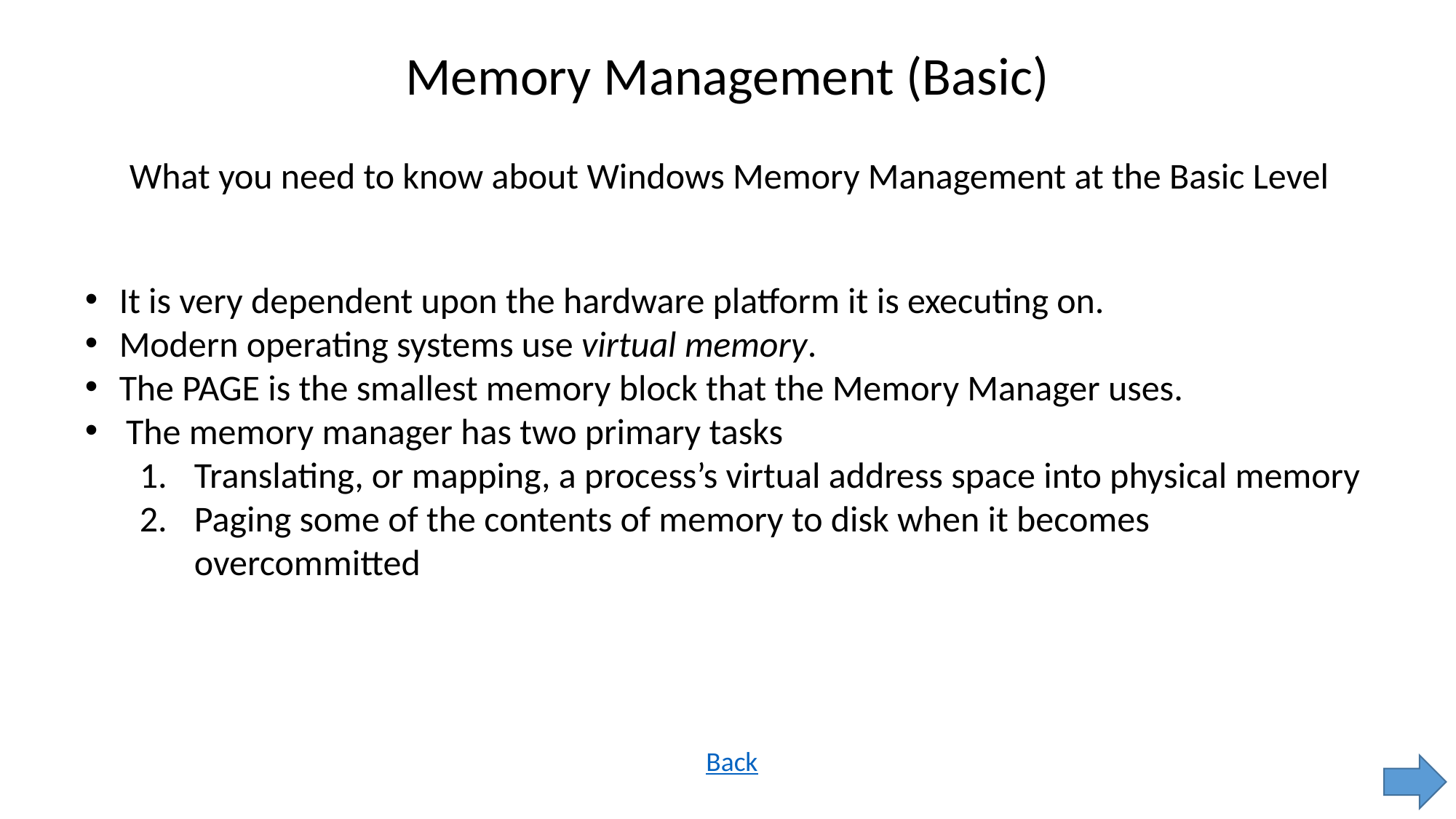

# Memory Management (Basic)
What you need to know about Windows Memory Management at the Basic Level
It is very dependent upon the hardware platform it is executing on.
Modern operating systems use virtual memory.
The PAGE is the smallest memory block that the Memory Manager uses.
The memory manager has two primary tasks
Translating, or mapping, a process’s virtual address space into physical memory
Paging some of the contents of memory to disk when it becomes overcommitted

Back